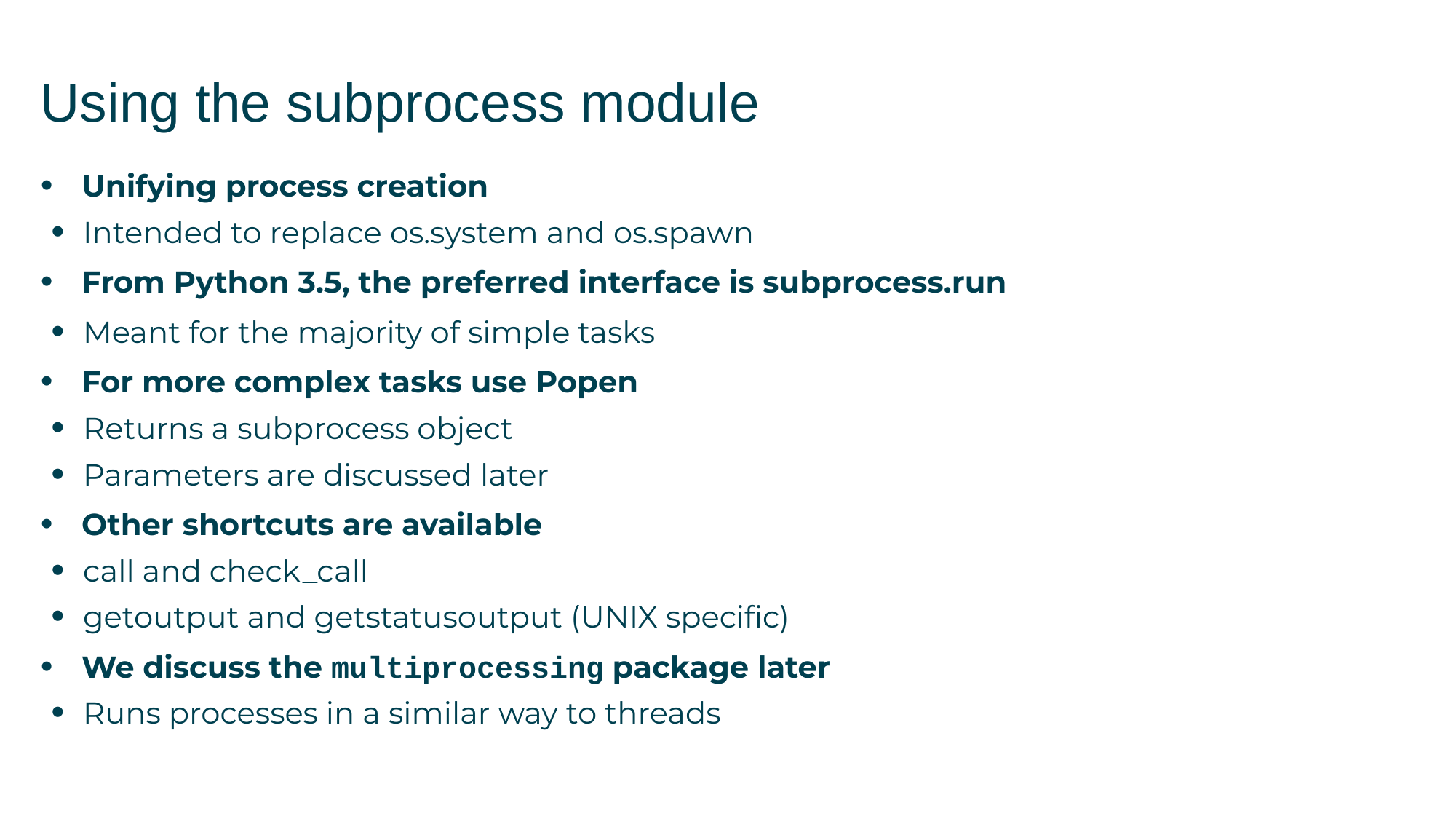

# Using the subprocess module
Unifying process creation
Intended to replace os.system and os.spawn
From Python 3.5, the preferred interface is subprocess.run
Meant for the majority of simple tasks
For more complex tasks use Popen
Returns a subprocess object
Parameters are discussed later
Other shortcuts are available
call and check_call
getoutput and getstatusoutput (UNIX specific)
We discuss the multiprocessing package later
Runs processes in a similar way to threads